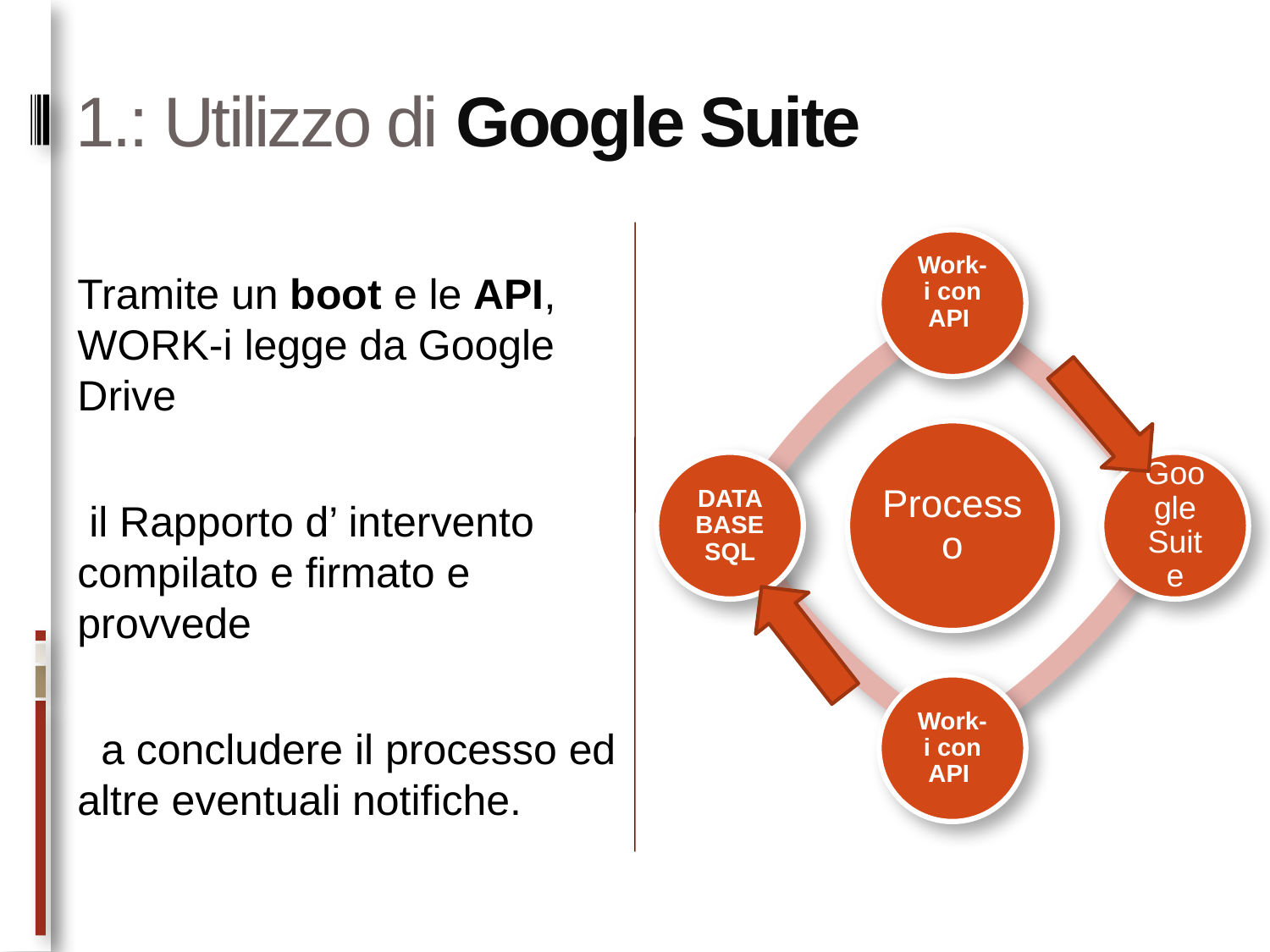

# 1.: Utilizzo di Google Suite
Processo
Work-i con API

Google Suite
Work-i con API
DATA BASE SQL

Tramite un boot e le API, WORK-i legge da Google Drive

 il Rapporto d’ intervento compilato e firmato e provvede

  a concludere il processo ed altre eventuali notifiche.